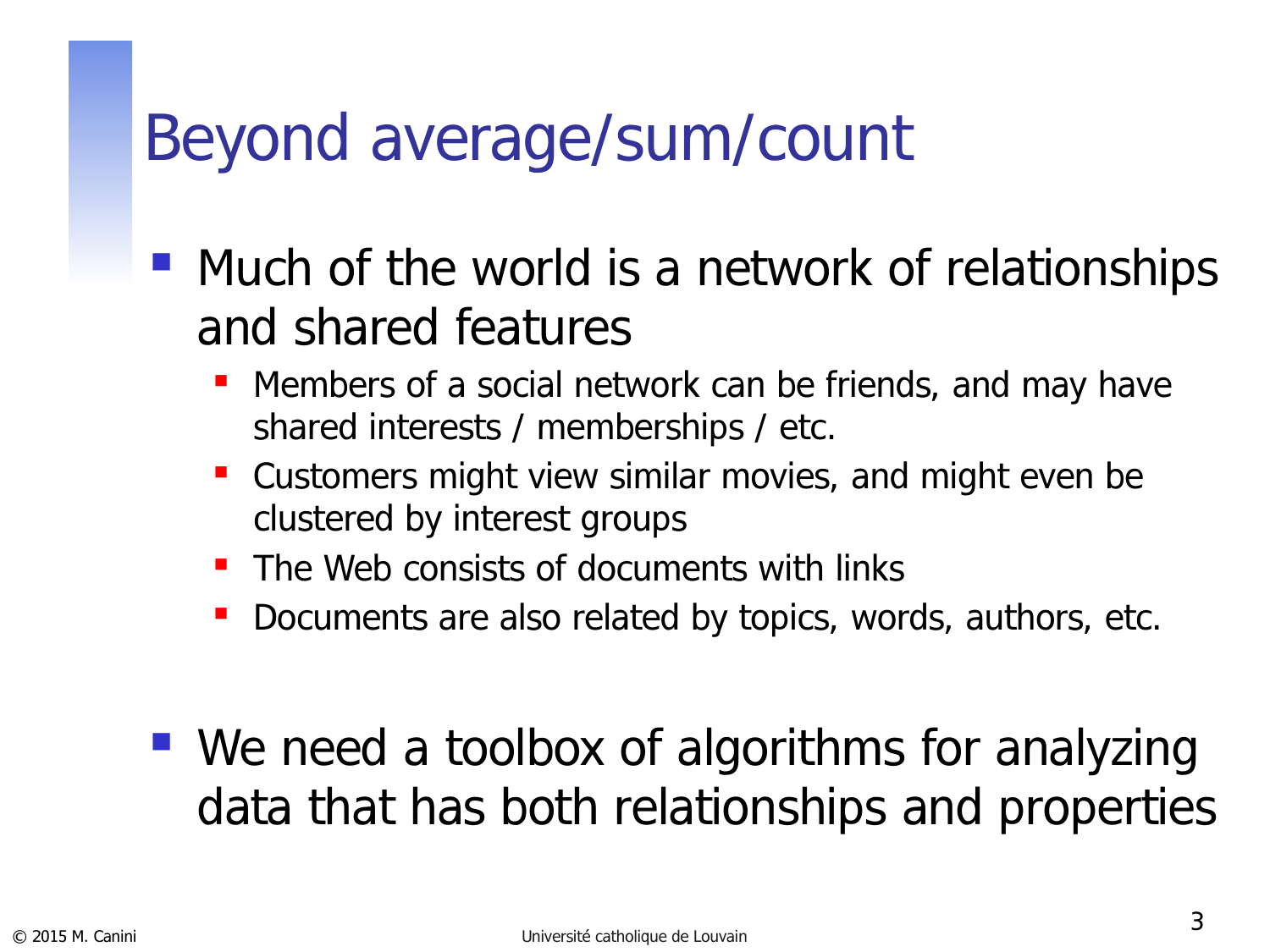

# Beyond average/sum/count
Much of the world is a network of relationships and shared features
Members of a social network can be friends, and may have shared interests / memberships / etc.
Customers might view similar movies, and might even be clustered by interest groups
The Web consists of documents with links
Documents are also related by topics, words, authors, etc.

We need a toolbox of algorithms for analyzing data that has both relationships and properties
3
Université catholique de Louvain